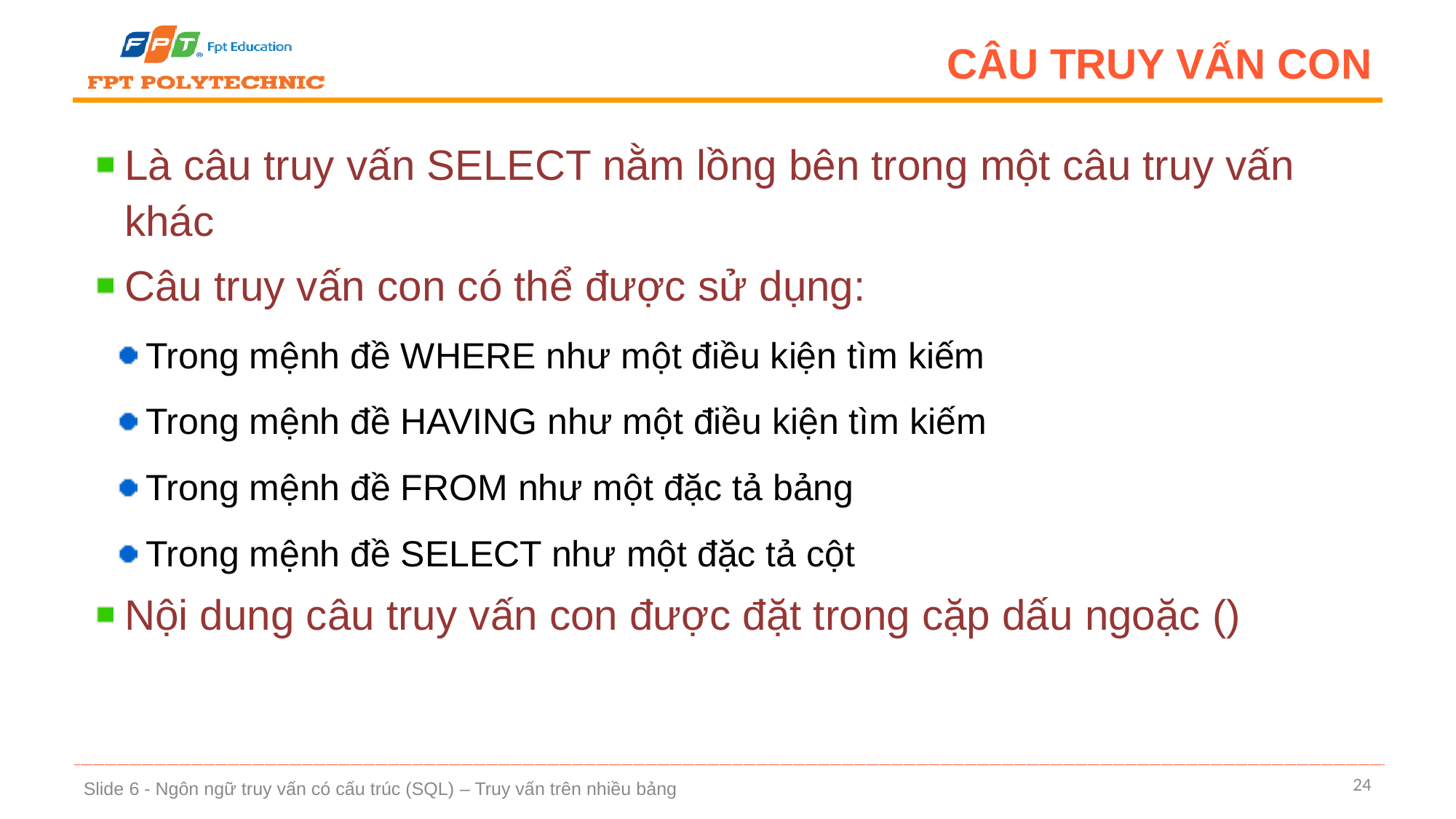

# Câu truy vấn con
Là câu truy vấn SELECT nằm lồng bên trong một câu truy vấn khác
Câu truy vấn con có thể được sử dụng:
Trong mệnh đề WHERE như một điều kiện tìm kiếm
Trong mệnh đề HAVING như một điều kiện tìm kiếm
Trong mệnh đề FROM như một đặc tả bảng
Trong mệnh đề SELECT như một đặc tả cột
Nội dung câu truy vấn con được đặt trong cặp dấu ngoặc ()
24